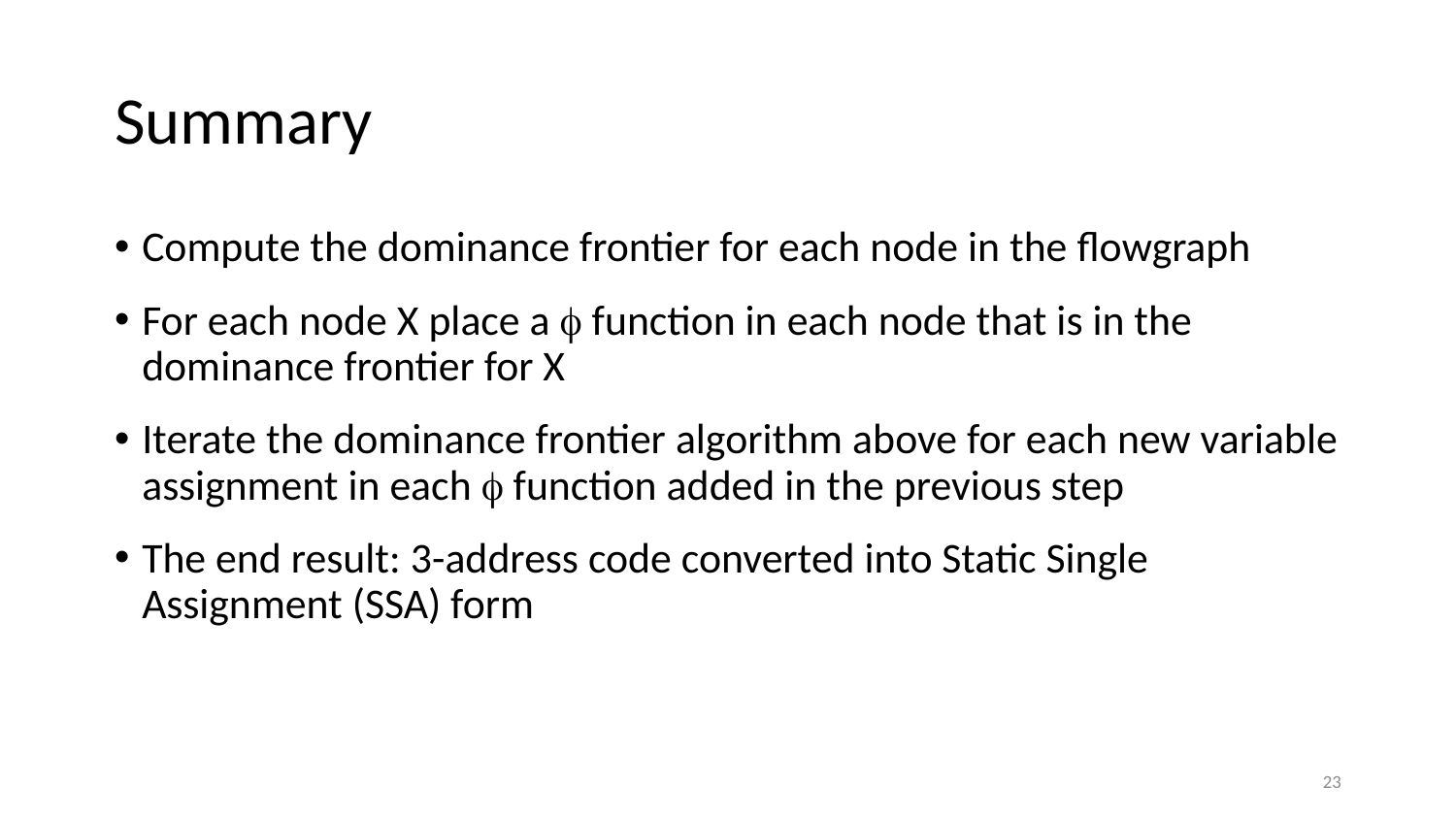

# Summary
Compute the dominance frontier for each node in the flowgraph
For each node X place a φ function in each node that is in the dominance frontier for X
Iterate the dominance frontier algorithm above for each new variable assignment in each φ function added in the previous step
The end result: 3-address code converted into Static Single Assignment (SSA) form
23